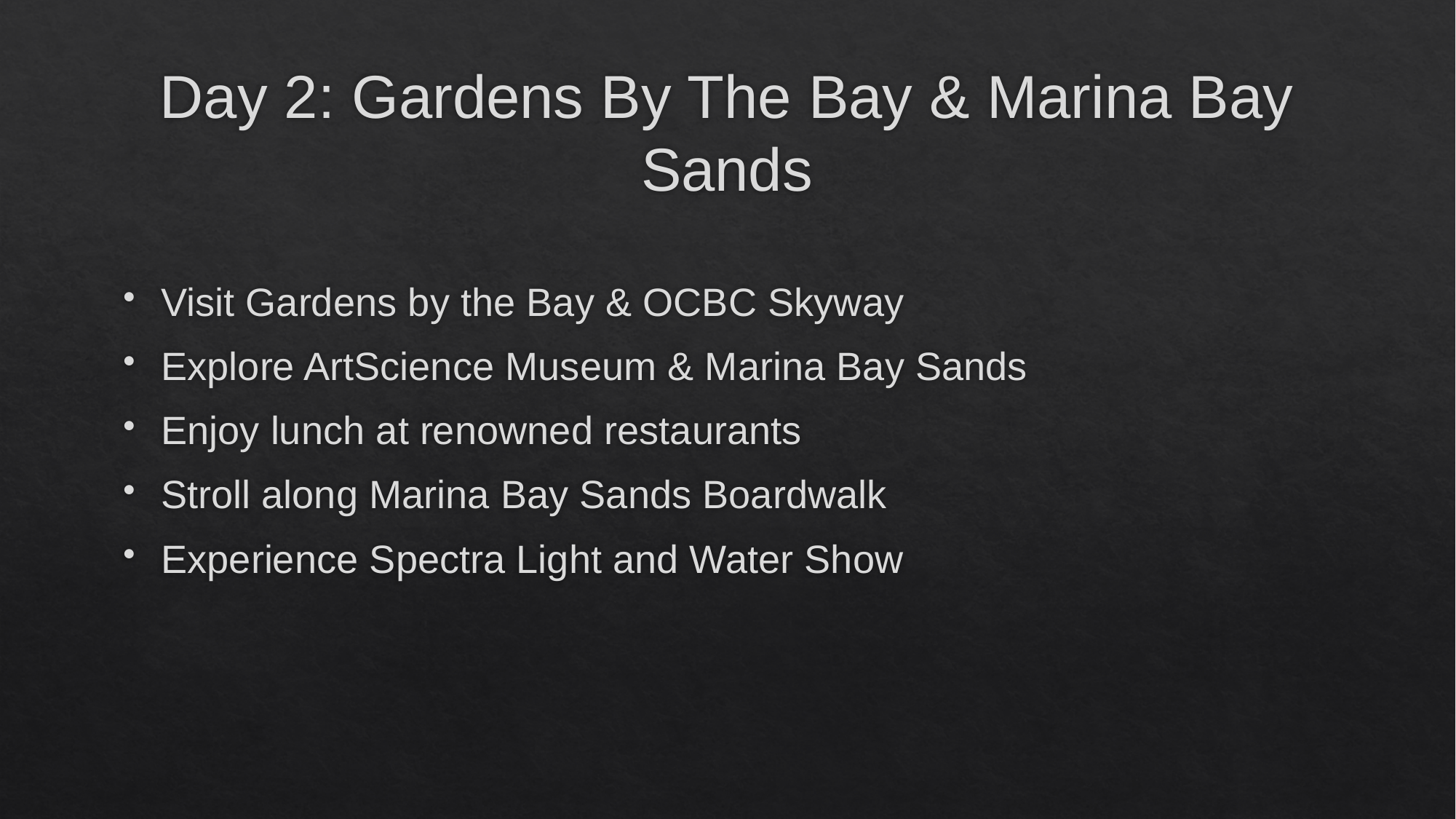

# Day 2: Gardens By The Bay & Marina Bay Sands

Visit Gardens by the Bay & OCBC Skyway
Explore ArtScience Museum & Marina Bay Sands
Enjoy lunch at renowned restaurants
Stroll along Marina Bay Sands Boardwalk
Experience Spectra Light and Water Show